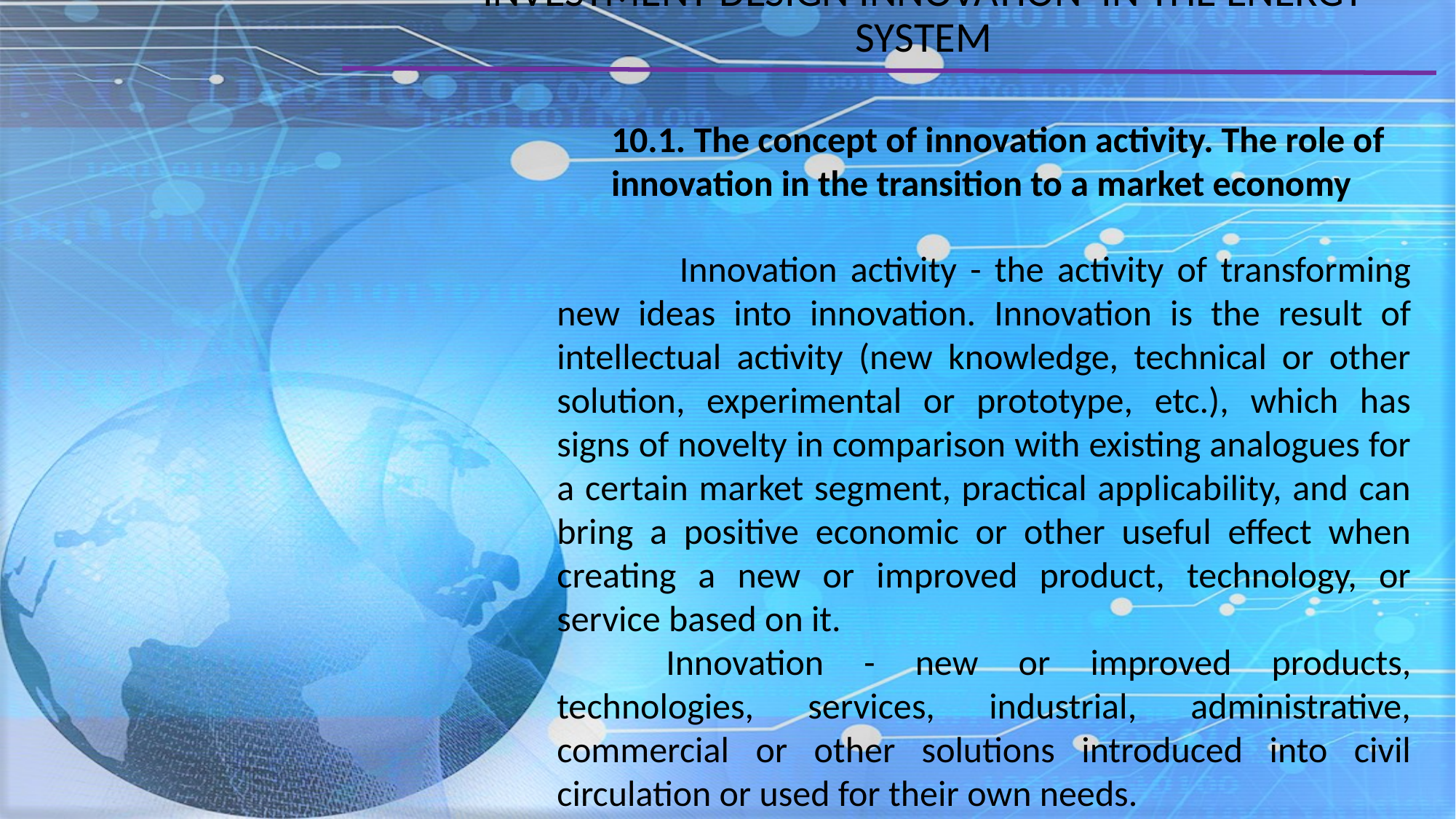

# INVESTMENT DESIGN INNOVATION  IN THE ENERGY SYSTEM
10.1. The concept of innovation activity. The role of innovation in the transition to a market economy
	 Innovation activity - the activity of transforming new ideas into innovation. Innovation is the result of intellectual activity (new knowledge, technical or other solution, experimental or prototype, etc.), which has signs of novelty in comparison with existing analogues for a certain market segment, practical applicability, and can bring a positive economic or other useful effect when creating a new or improved product, technology, or service based on it.
	Innovation - new or improved products, technologies, services, industrial, administrative, commercial or other solutions introduced into civil circulation or used for their own needs.